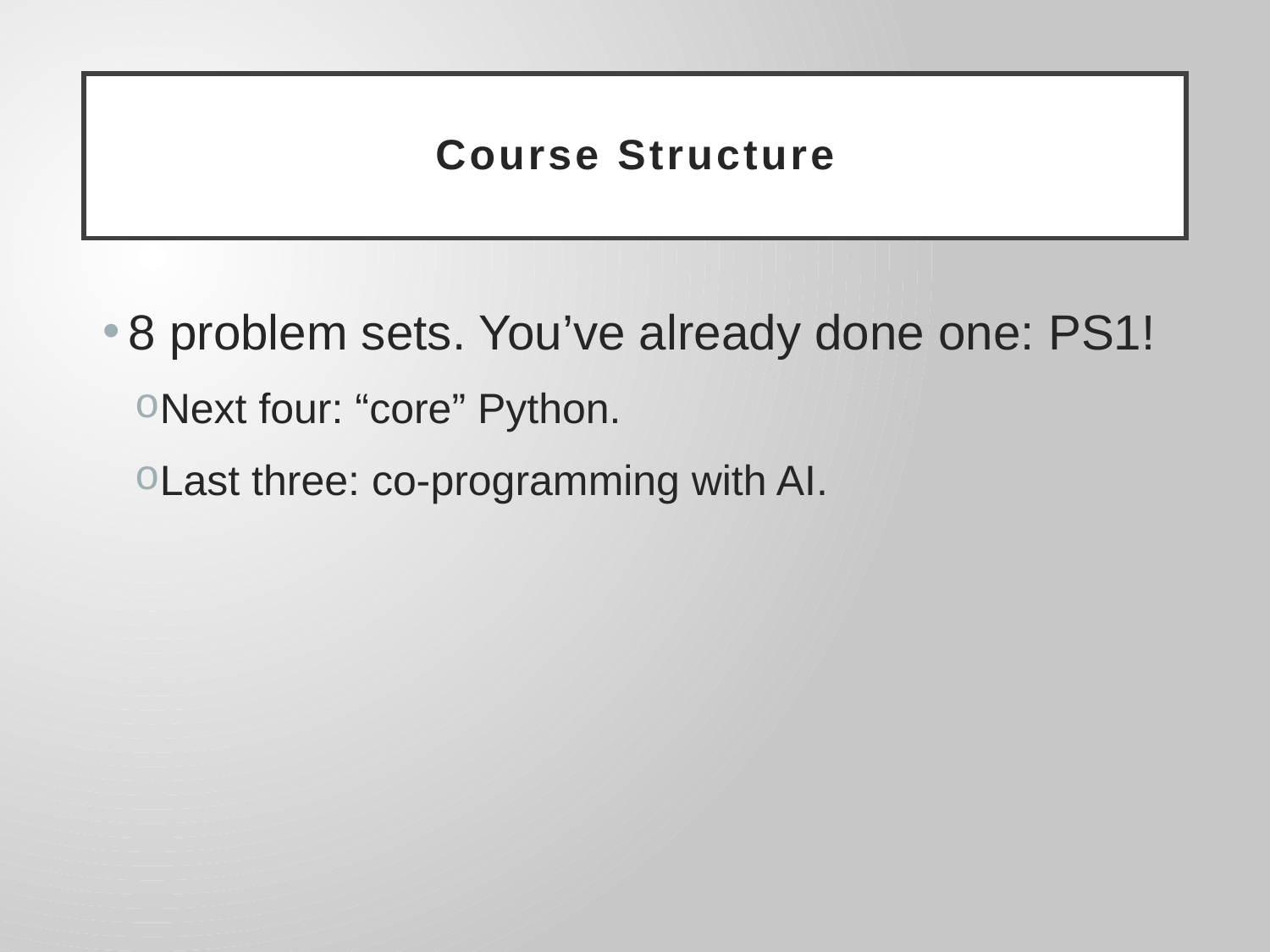

# Course Structure
8 problem sets. You’ve already done one: PS1!
Next four: “core” Python.
Last three: co-programming with AI.